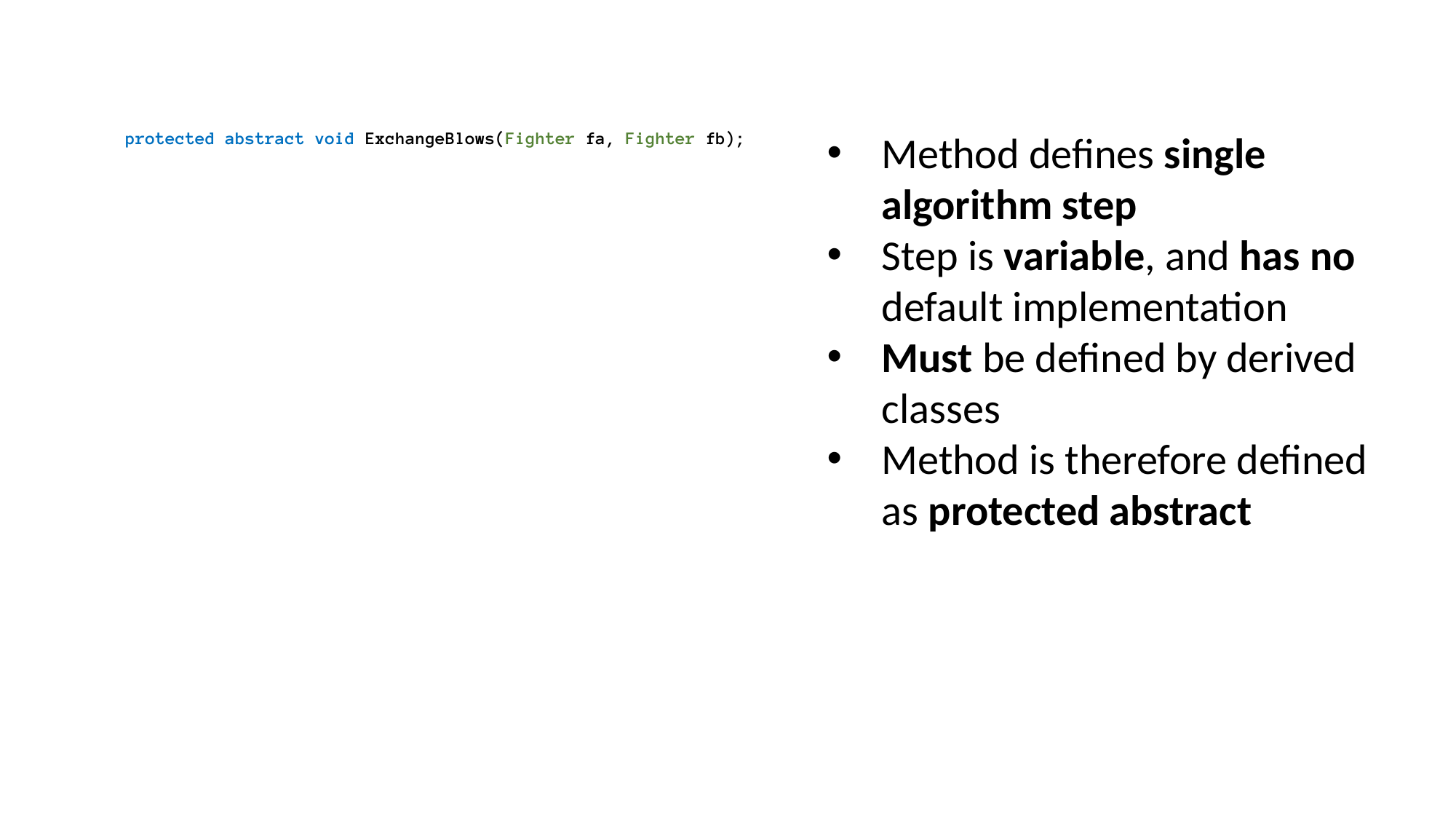

protected abstract void ExchangeBlows(Fighter fa, Fighter fb);
Method defines single algorithm step
Step is variable, and has no default implementation
Must be defined by derived classes
Method is therefore defined as protected abstract